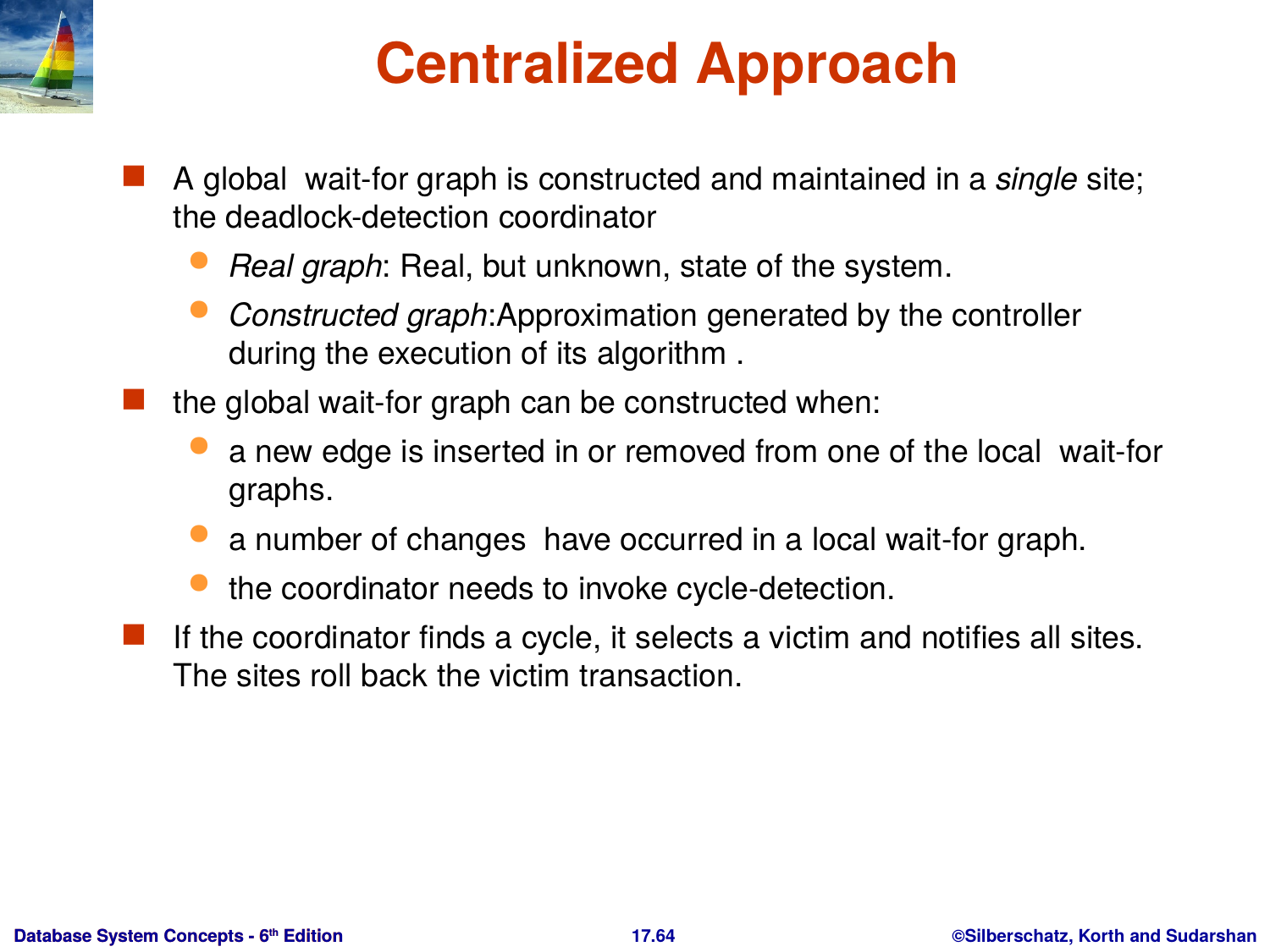

A global  wait-for graph is constructed and maintained in a single site; the deadlock-detection coordinator
Real graph: Real, but unknown, state of the system.
Constructed graph:Approximation generated by the controller during the execution of its algorithm .
the global wait-for graph can be constructed when:
a new edge is inserted in or removed from one of the local  wait-for graphs.
a number of changes  have occurred in a local wait-for graph.
the coordinator needs to invoke cycle-detection.
If the coordinator finds a cycle, it selects a victim and notifies all sites. The sites roll back the victim transaction.
# Centralized Approach